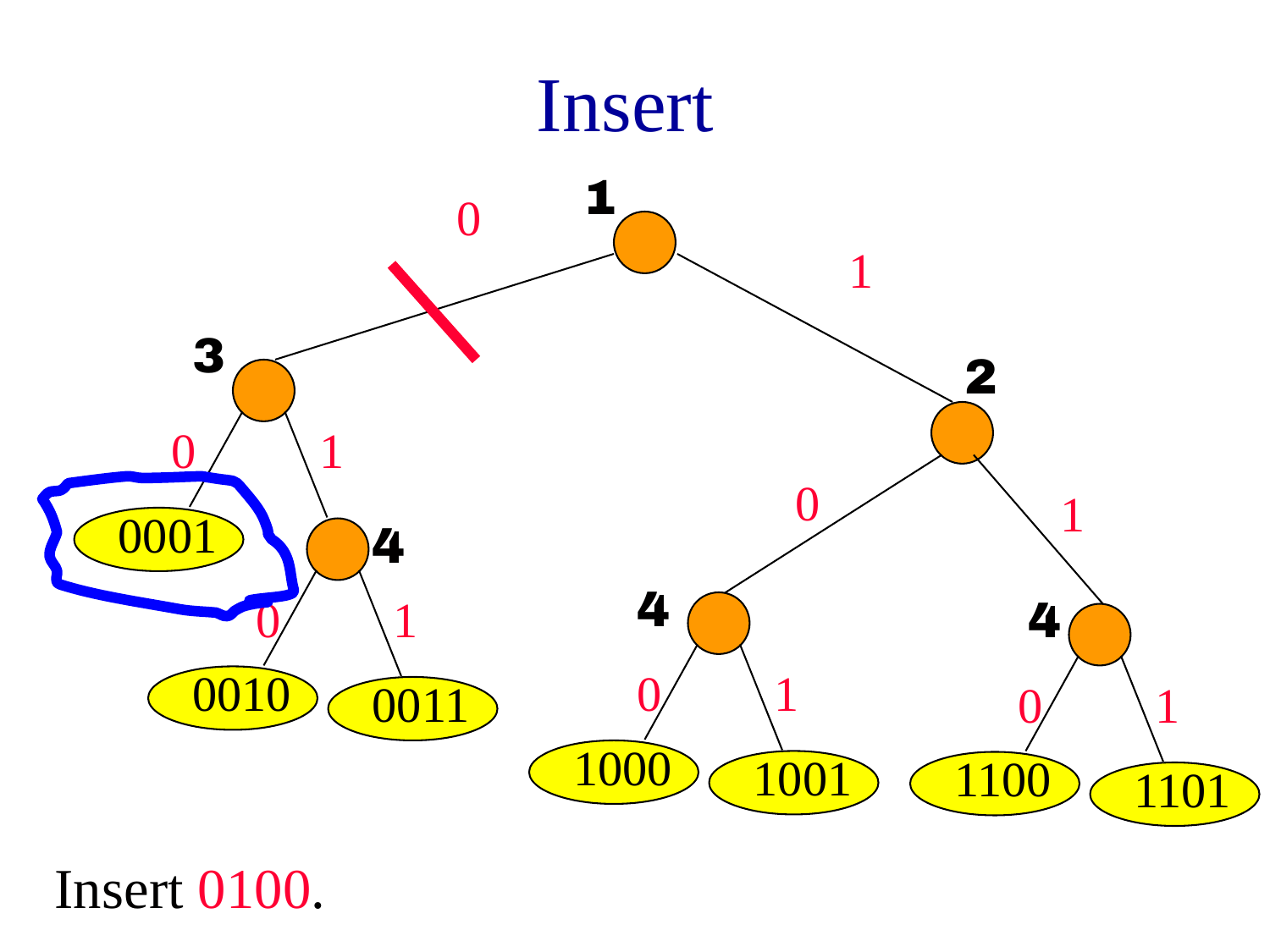

# Insert
1
0

1

3
2

0
1

0
1
0001

4

4
0
1
4

0010

0
1

0

1
0011

1000

1001

1100

1101

Insert 0100.